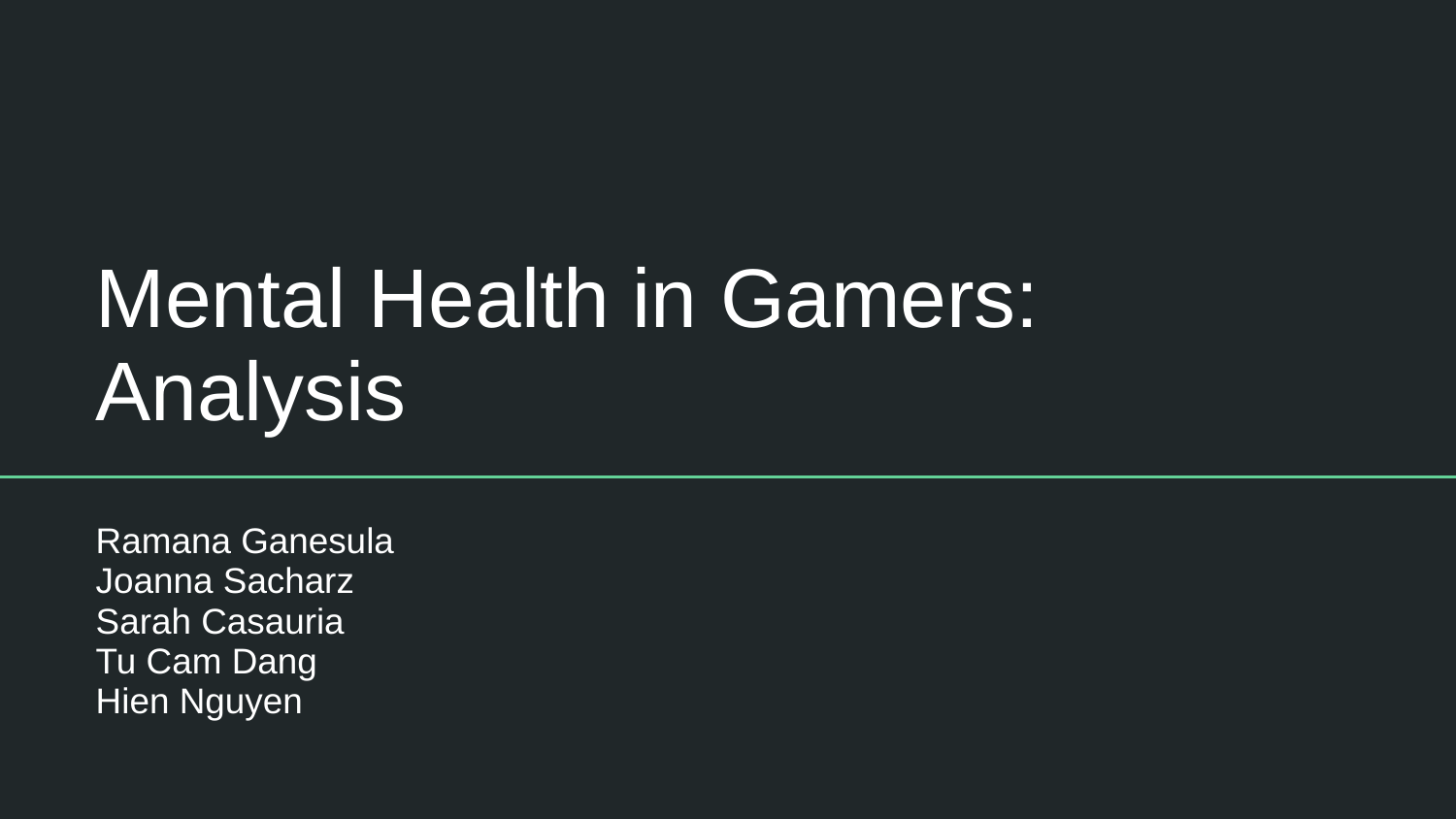

# Mental Health in Gamers: Analysis
Ramana Ganesula
Joanna Sacharz
Sarah Casauria
Tu Cam Dang
Hien Nguyen